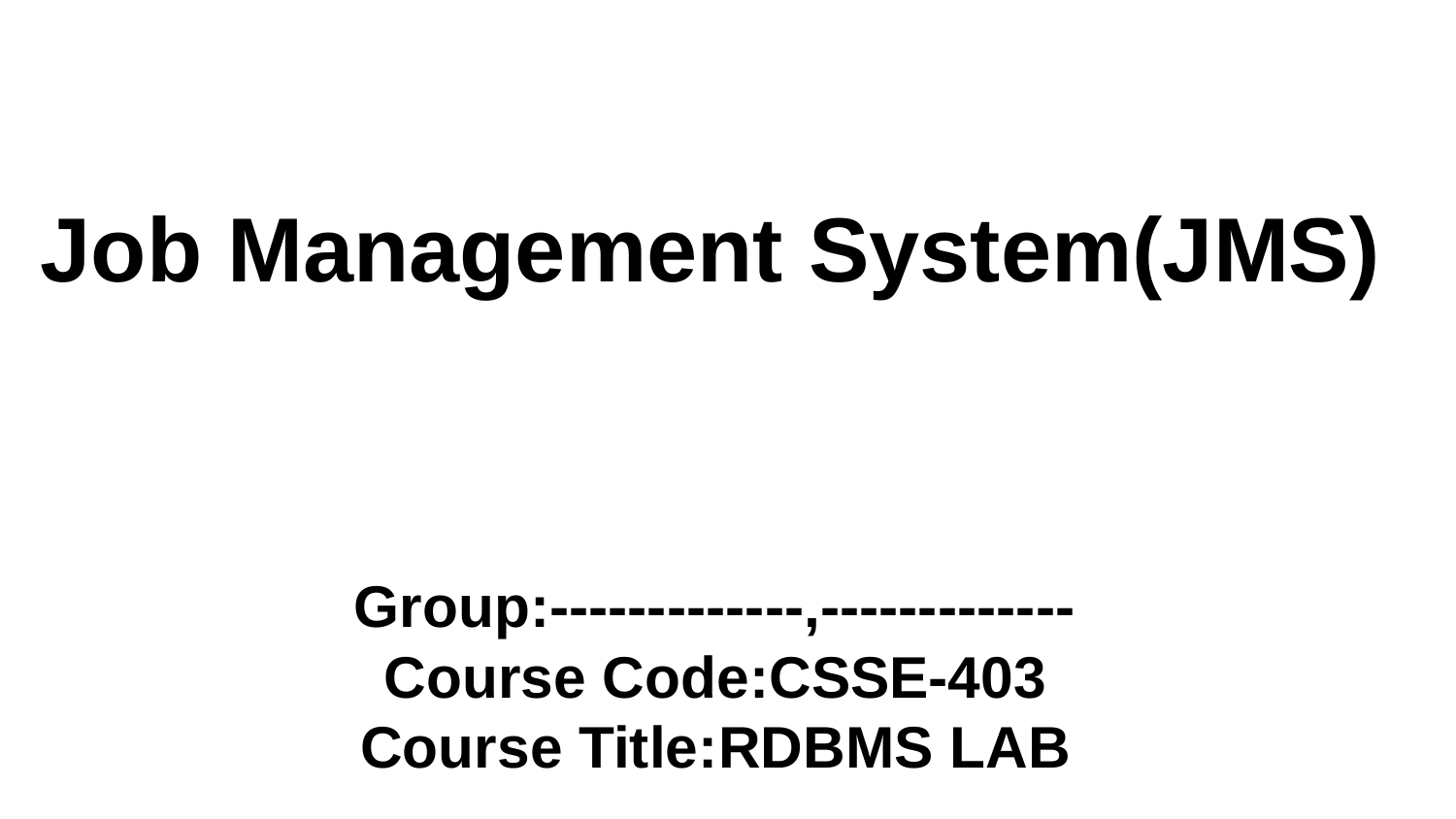

# Job Management System(JMS)

Group:-------------,-------------
Course Code:CSSE-403
Course Title:RDBMS LAB